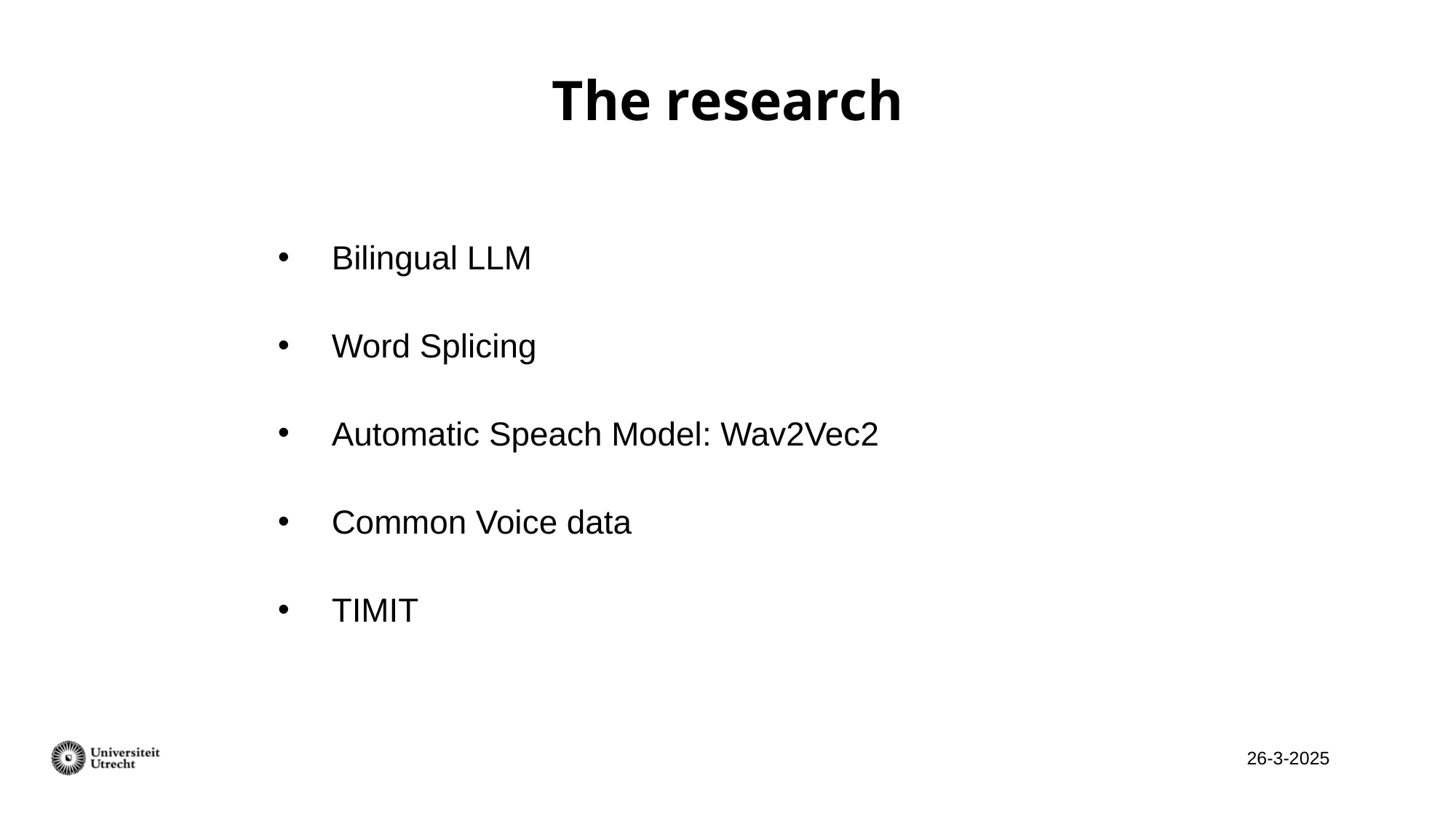

# The research
Bilingual LLM

Word Splicing

Automatic Speach Model: Wav2Vec2

Common Voice data

TIMIT

26-3-2025